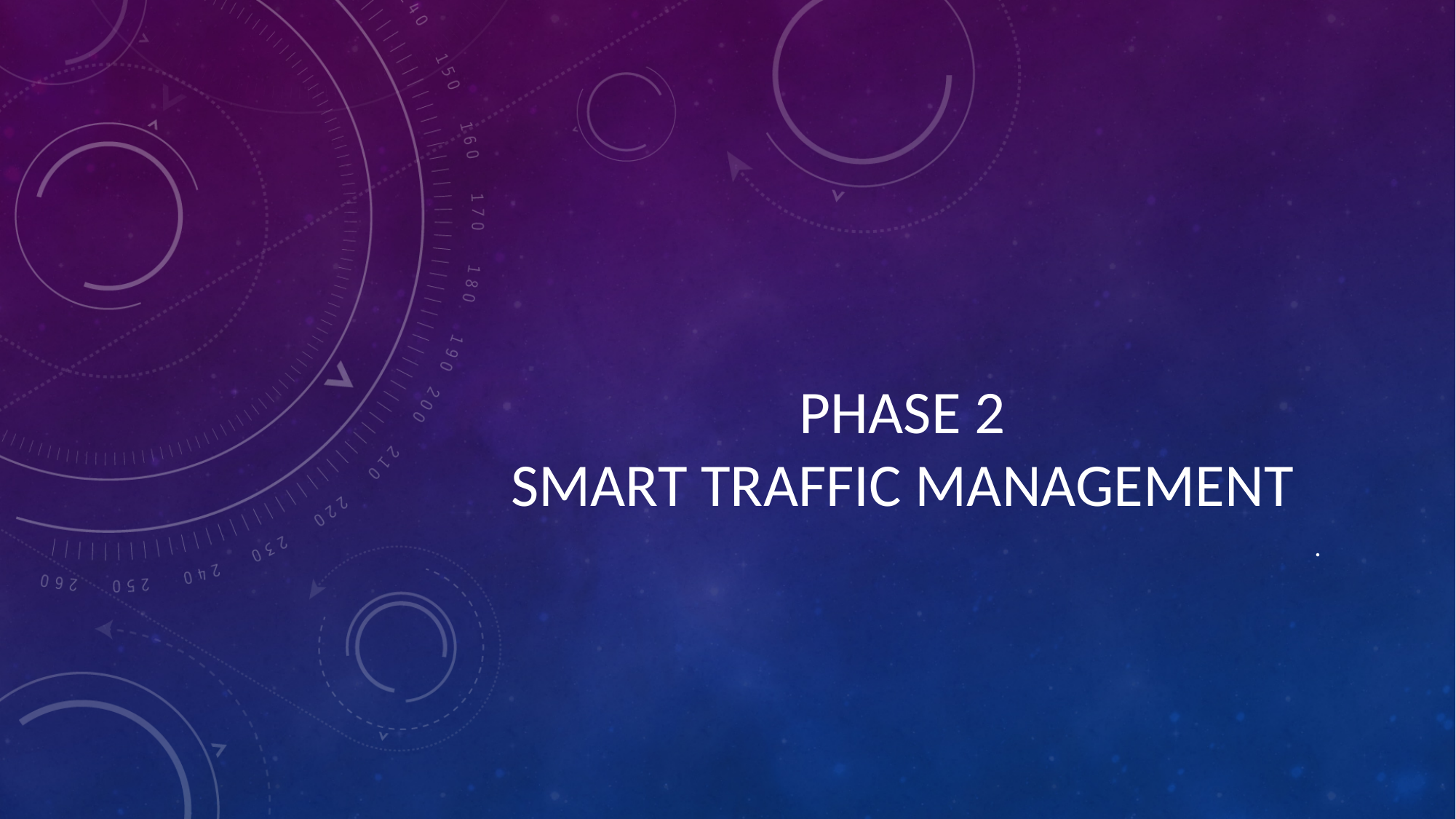

# Phase 2 smart traffic management
.